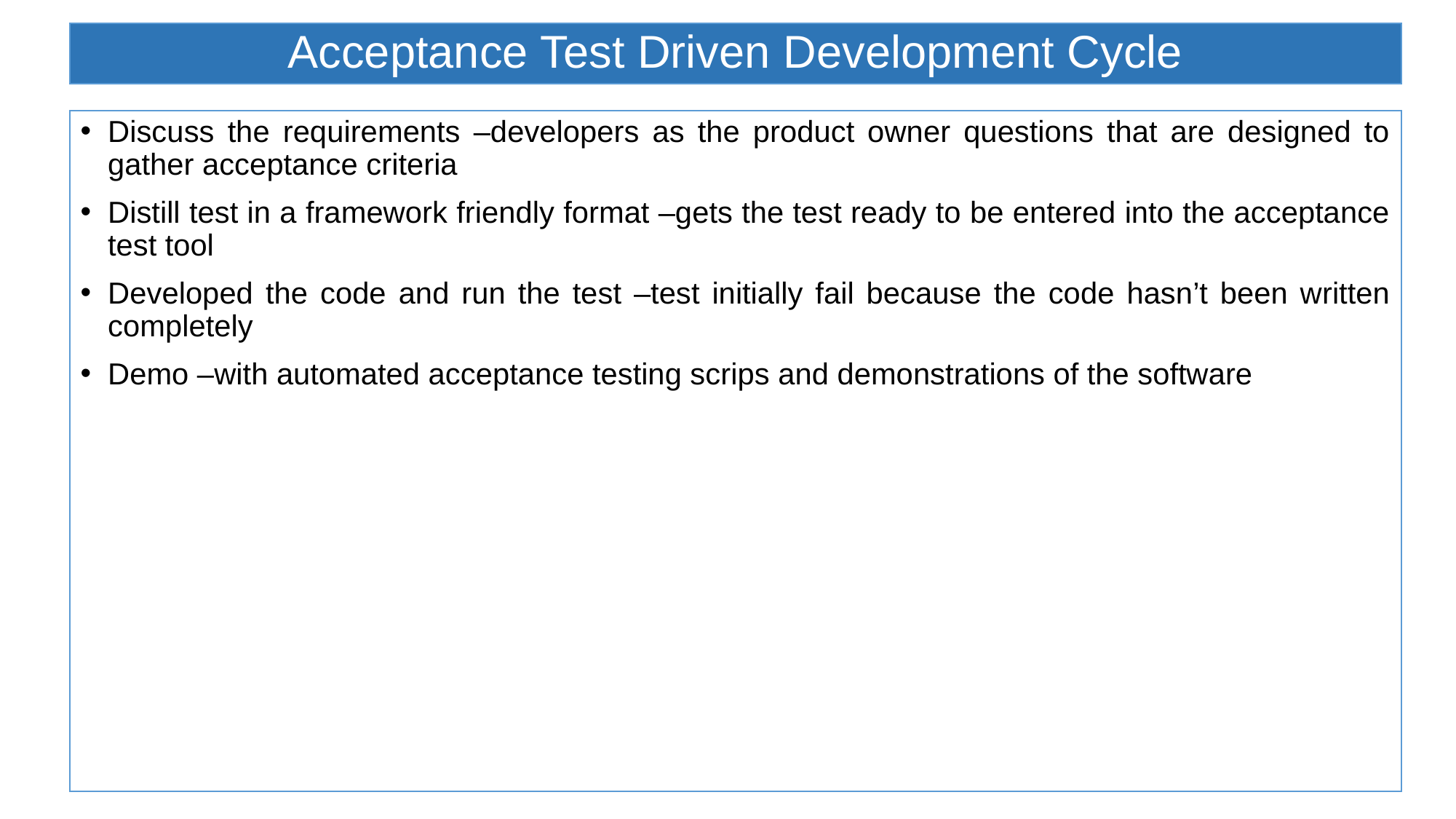

# Acceptance Test Driven Development Cycle
Discuss the requirements –developers as the product owner questions that are designed to gather acceptance criteria
Distill test in a framework friendly format –gets the test ready to be entered into the acceptance test tool
Developed the code and run the test –test initially fail because the code hasn’t been written completely
Demo –with automated acceptance testing scrips and demonstrations of the software